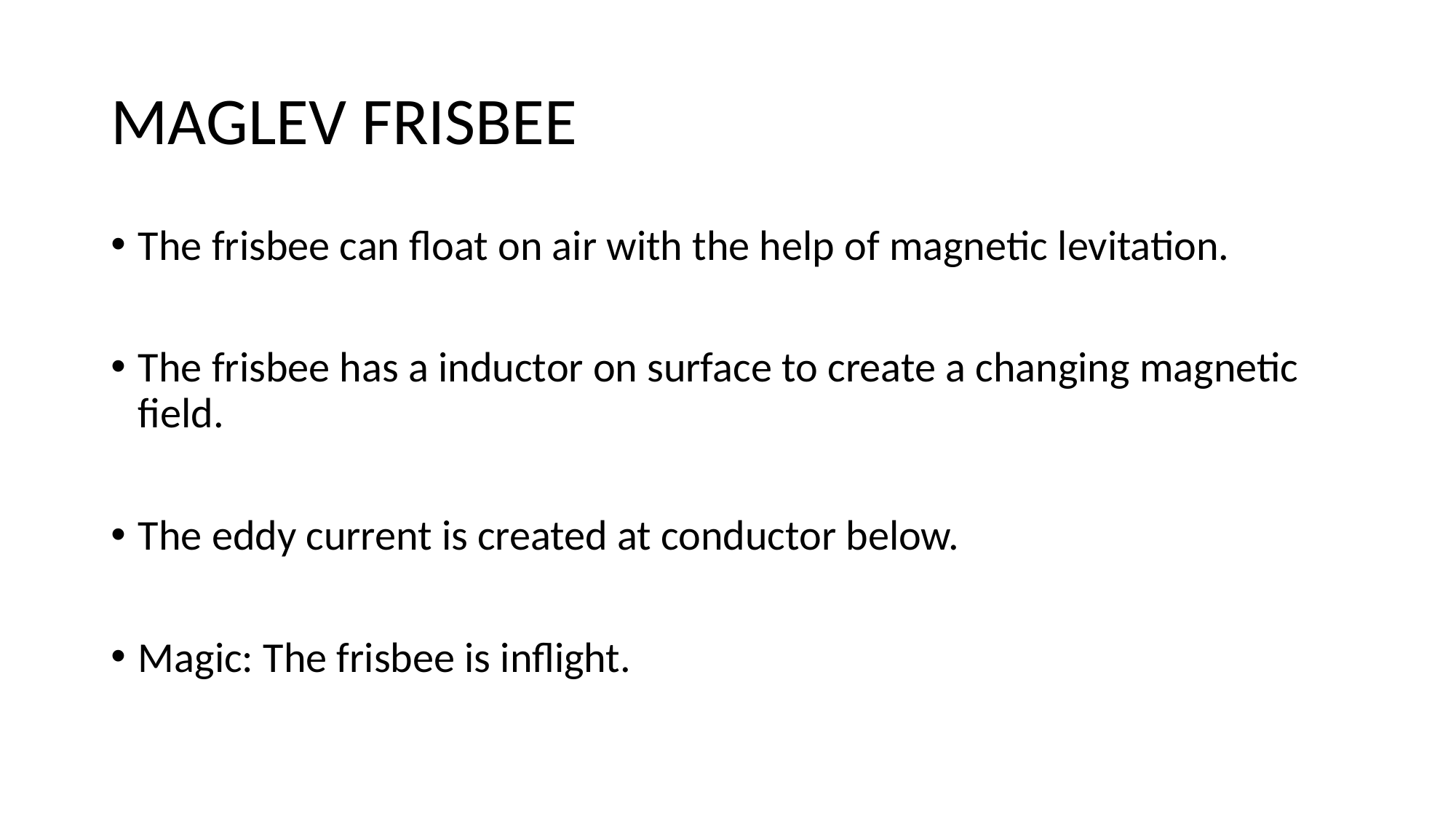

# MAGLEV FRISBEE
The frisbee can float on air with the help of magnetic levitation.

The frisbee has a inductor on surface to create a changing magnetic field.

The eddy current is created at conductor below.

Magic: The frisbee is inflight.